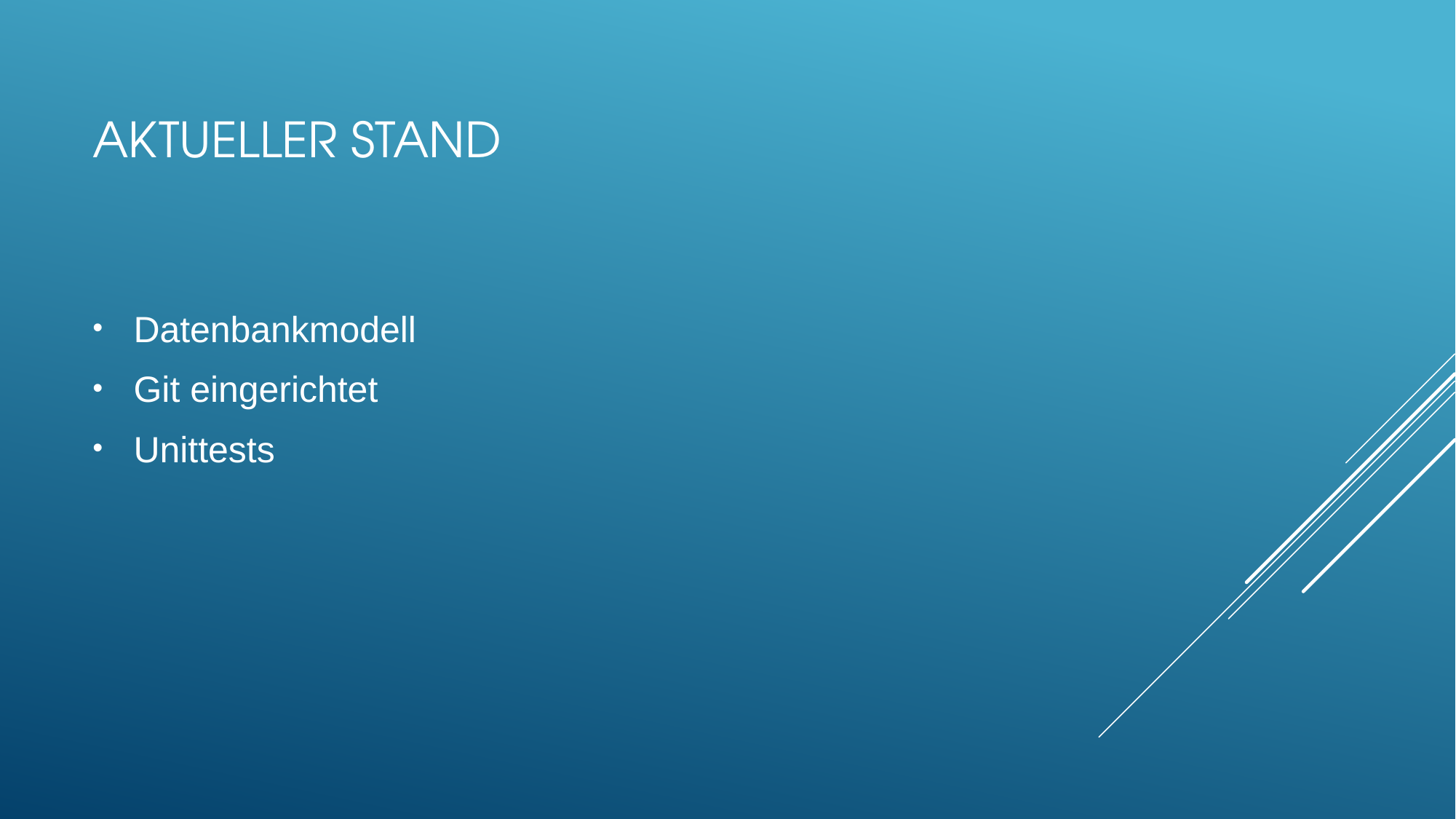

# Aktueller Stand
Datenbankmodell
Git eingerichtet
Unittests